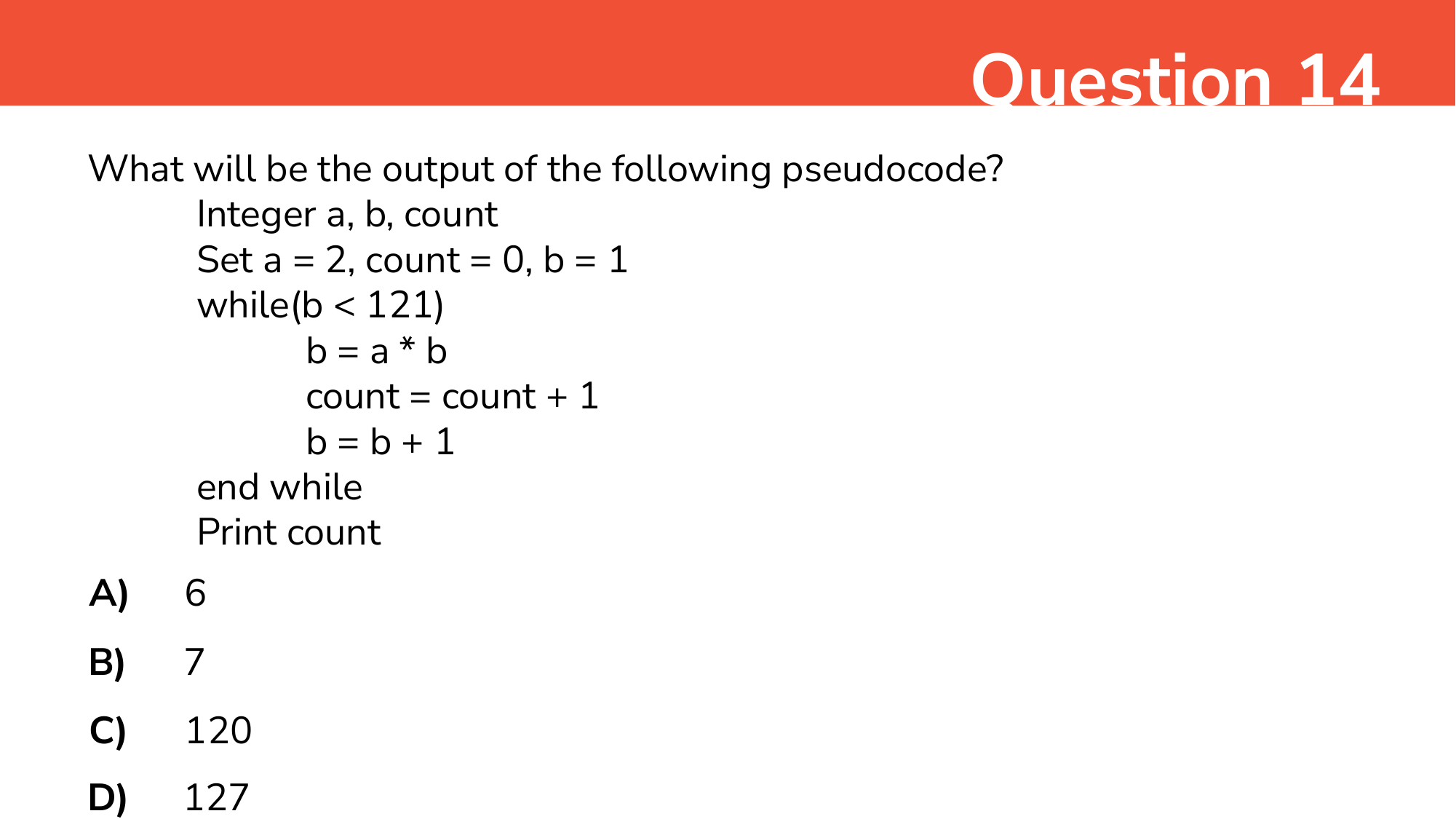

Question 14
What will be the output of the following pseudocode?
	Integer a, b, count
	Set a = 2, count = 0, b = 1
	while(b < 121)
		b = a * b
		count = count + 1
		b = b + 1
	end while
	Print count
A)
6
B)
7
C)
120
D)
127